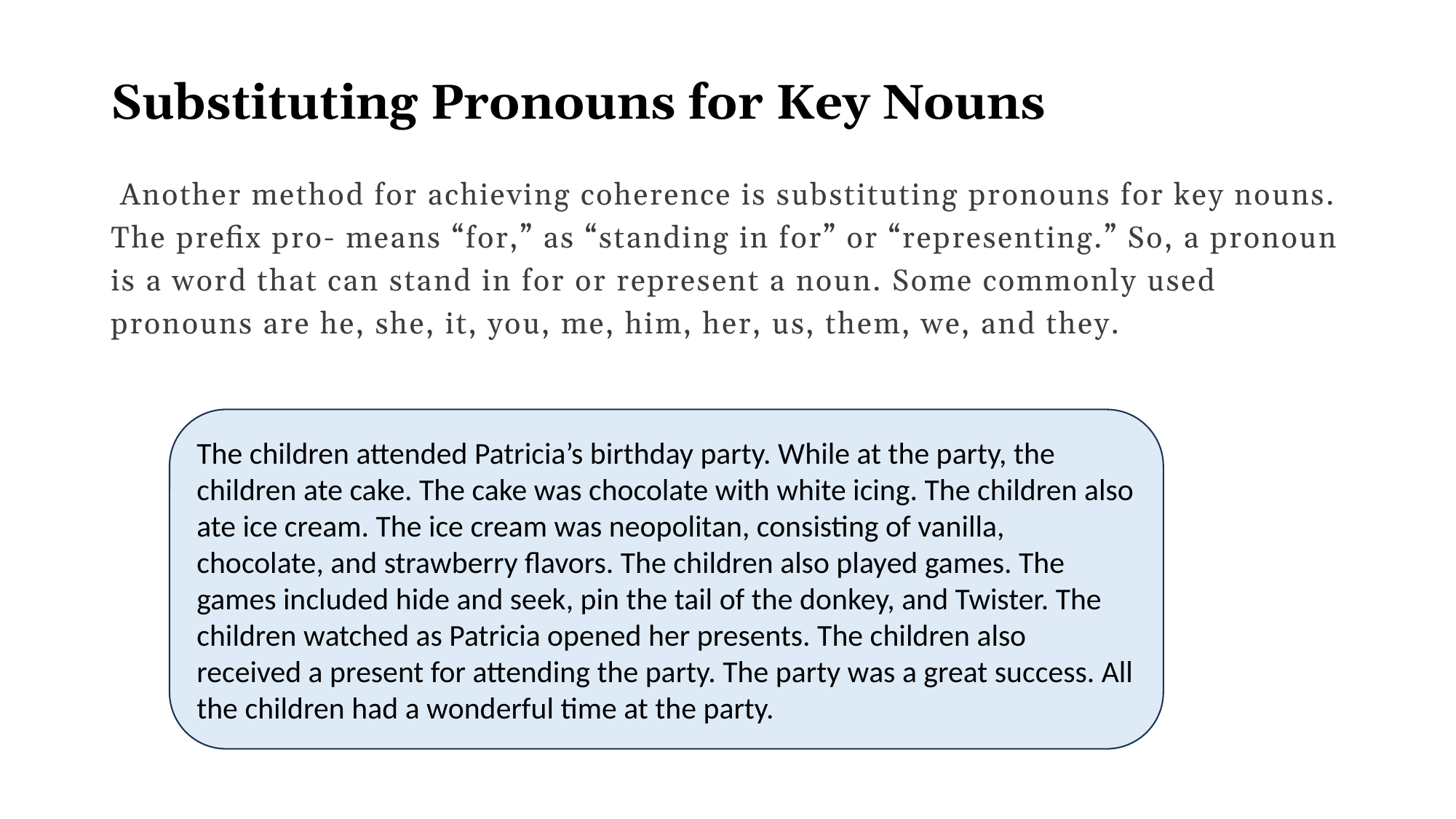

# Substituting Pronouns for Key Nouns
 Another method for achieving coherence is substituting pronouns for key nouns. The prefix pro- means “for,” as “standing in for” or “representing.” So, a pronoun is a word that can stand in for or represent a noun. Some commonly used pronouns are he, she, it, you, me, him, her, us, them, we, and they.

The children attended Patricia’s birthday party. While at the party, the children ate cake. The cake was chocolate with white icing. The children also ate ice cream. The ice cream was neopolitan, consisting of vanilla, chocolate, and strawberry flavors. The children also played games. The games included hide and seek, pin the tail of the donkey, and Twister. The children watched as Patricia opened her presents. The children also received a present for attending the party. The party was a great success. All the children had a wonderful time at the party.